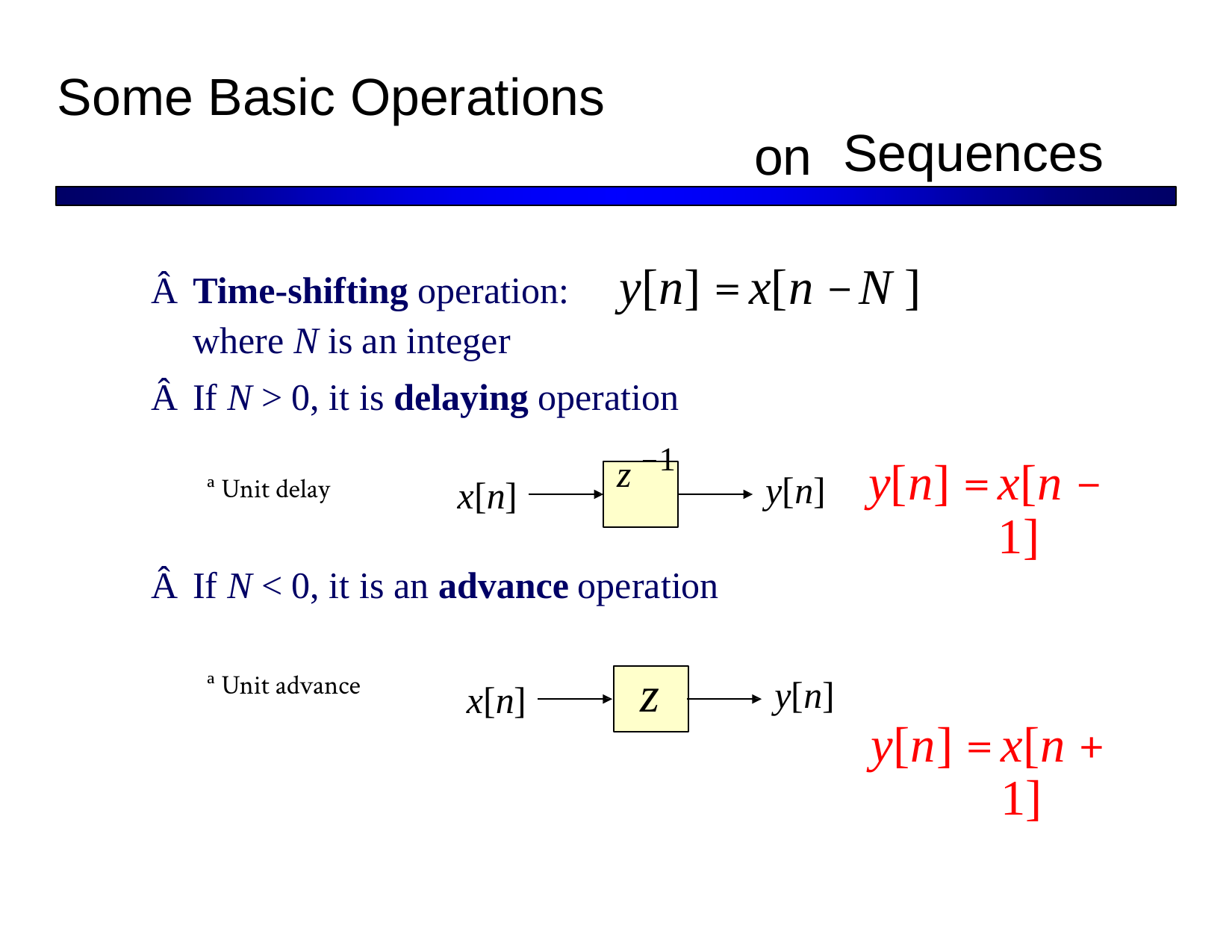

Some Basic Operations
Sequences
on

y[n] =
x[n −
N ]
Â Time-shifting operation:
where N is an integer
Â If N > 0, it is delaying operation
y[n] =
x[n − 1]

z −1
y[n]
ª Unit delay
x[n]

Â If N < 0, it is an advance
operation

z
ª Unit advance
y[n]
x[n]

y[n] =
x[n + 1]